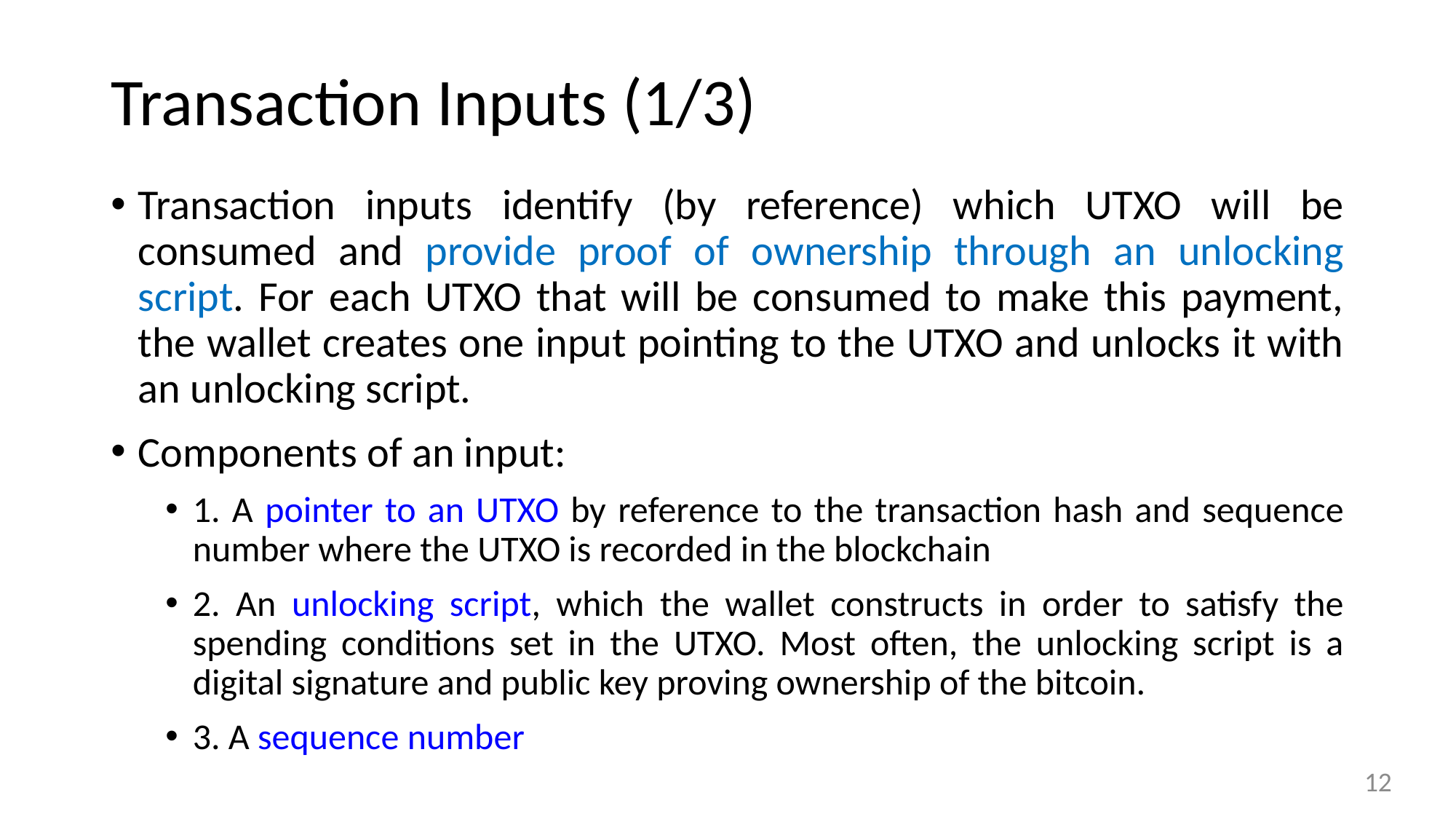

# Transaction Inputs (1/3)
Transaction inputs identify (by reference) which UTXO will be consumed and provide proof of ownership through an unlocking script. For each UTXO that will be consumed to make this payment, the wallet creates one input pointing to the UTXO and unlocks it with an unlocking script.
Components of an input:
1. A pointer to an UTXO by reference to the transaction hash and sequence number where the UTXO is recorded in the blockchain
2. An unlocking script, which the wallet constructs in order to satisfy the spending conditions set in the UTXO. Most often, the unlocking script is a digital signature and public key proving ownership of the bitcoin.
3. A sequence number
12